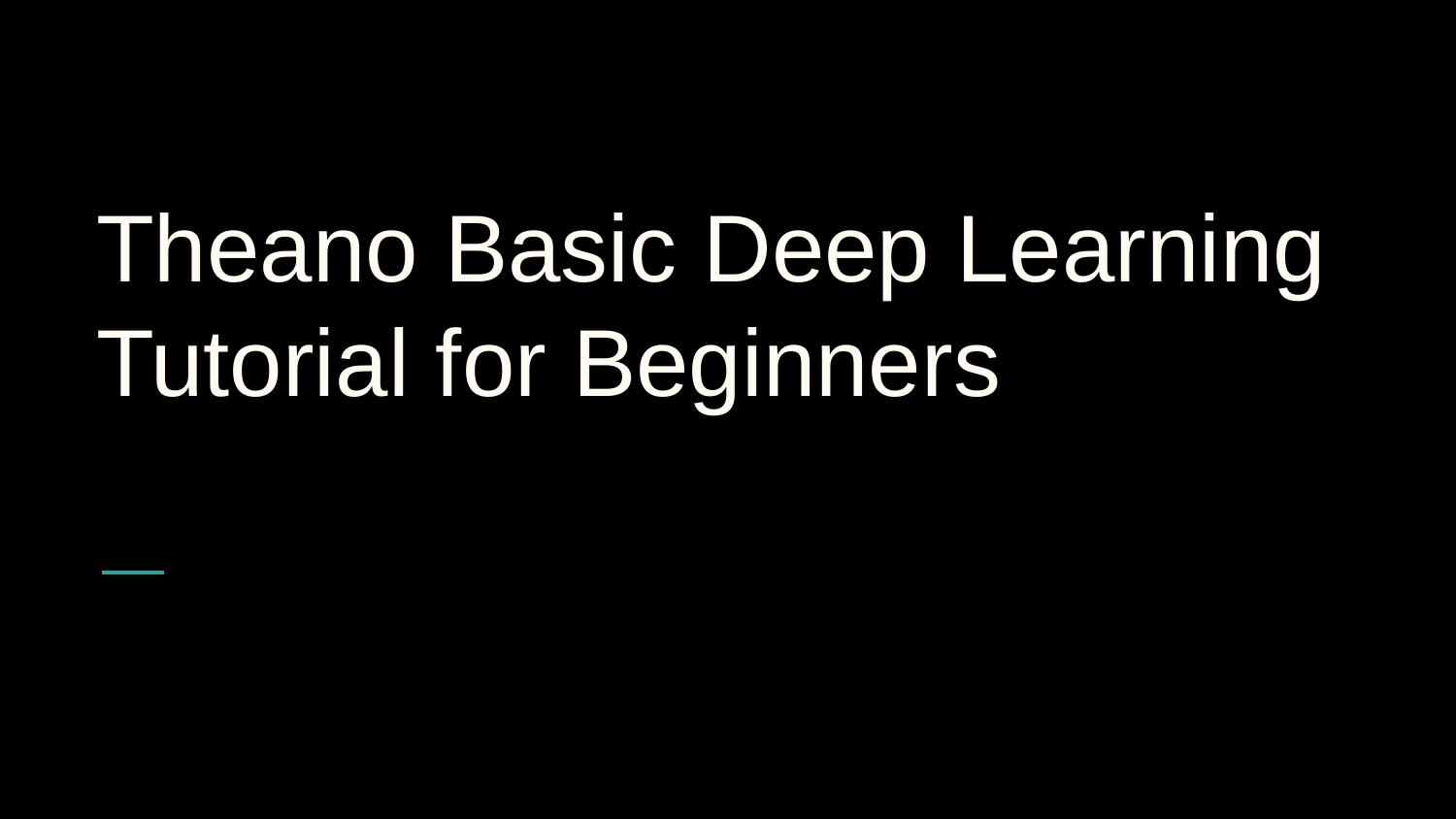

# Theano Basic Deep Learning Tutorial for Beginners